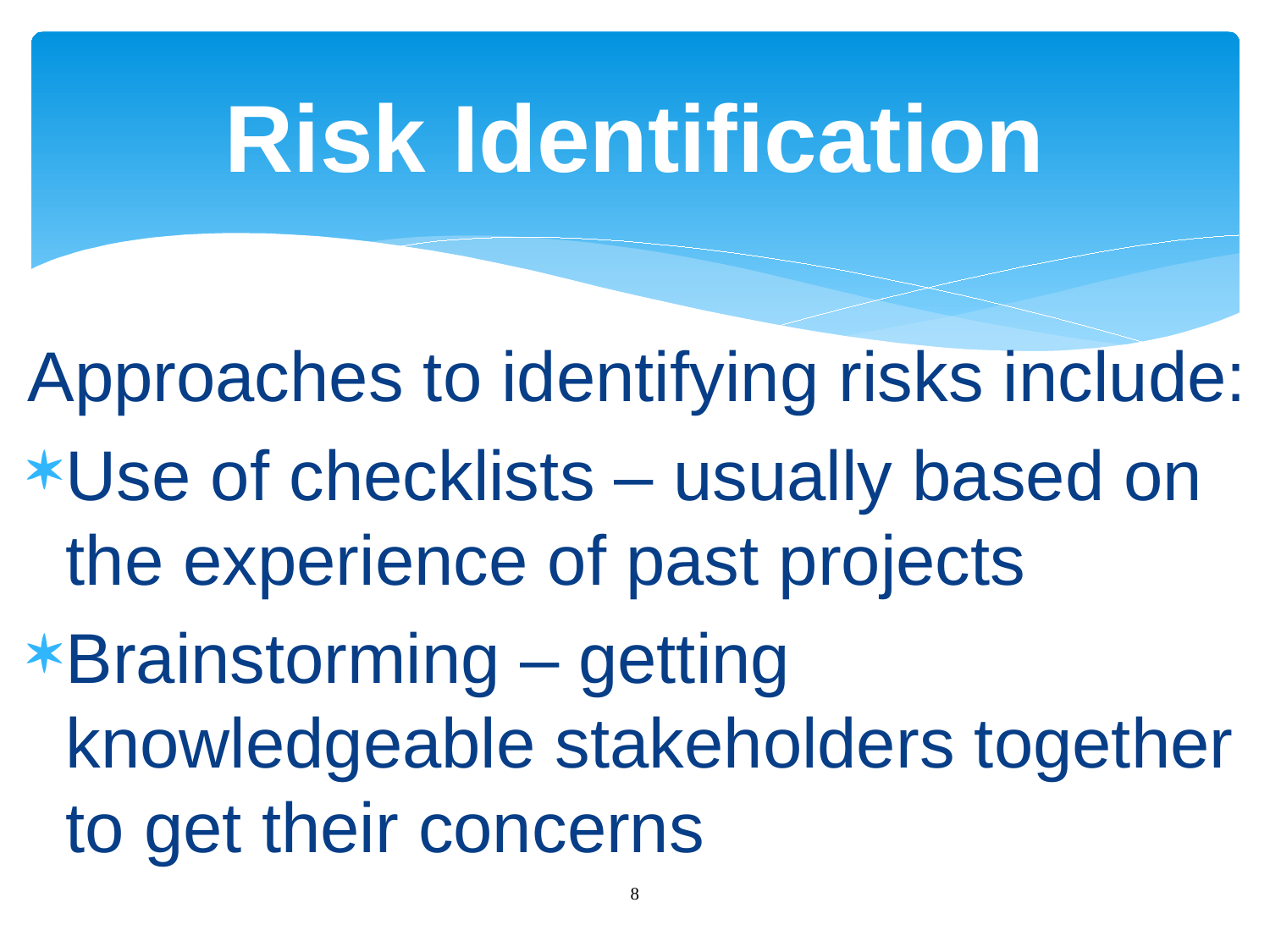

# Risk Identification

Approaches to identifying risks include:
Use of checklists – usually based on the experience of past projects
Brainstorming – getting knowledgeable stakeholders together to get their concerns

8